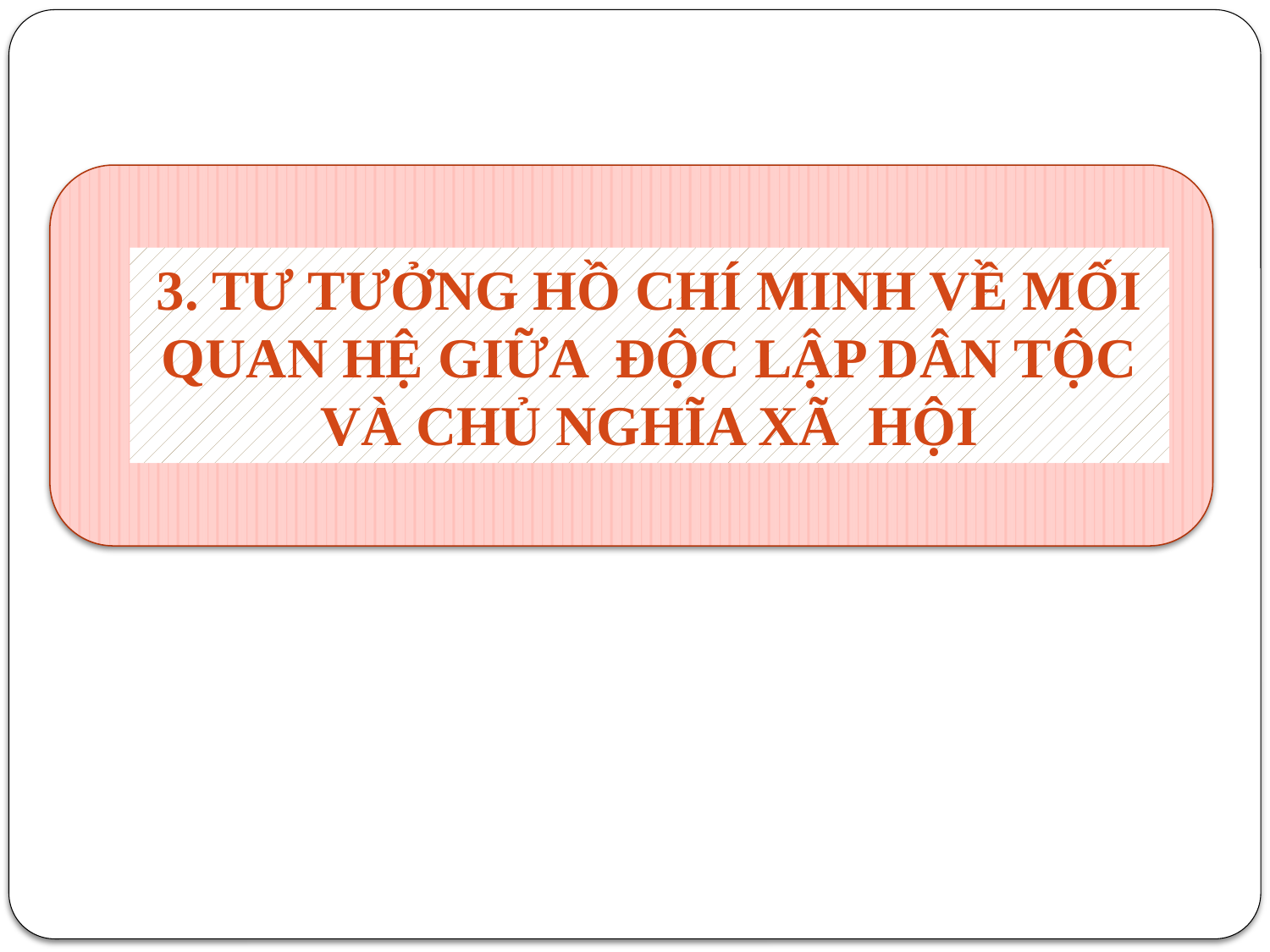

3. TƯ TƯỞNG HỒ CHÍ MINH VỀ MỐI QUAN HỆ GIỮA  ĐỘC LẬP DÂN TỘC VÀ CHỦ NGHĨA XÃ  HỘI